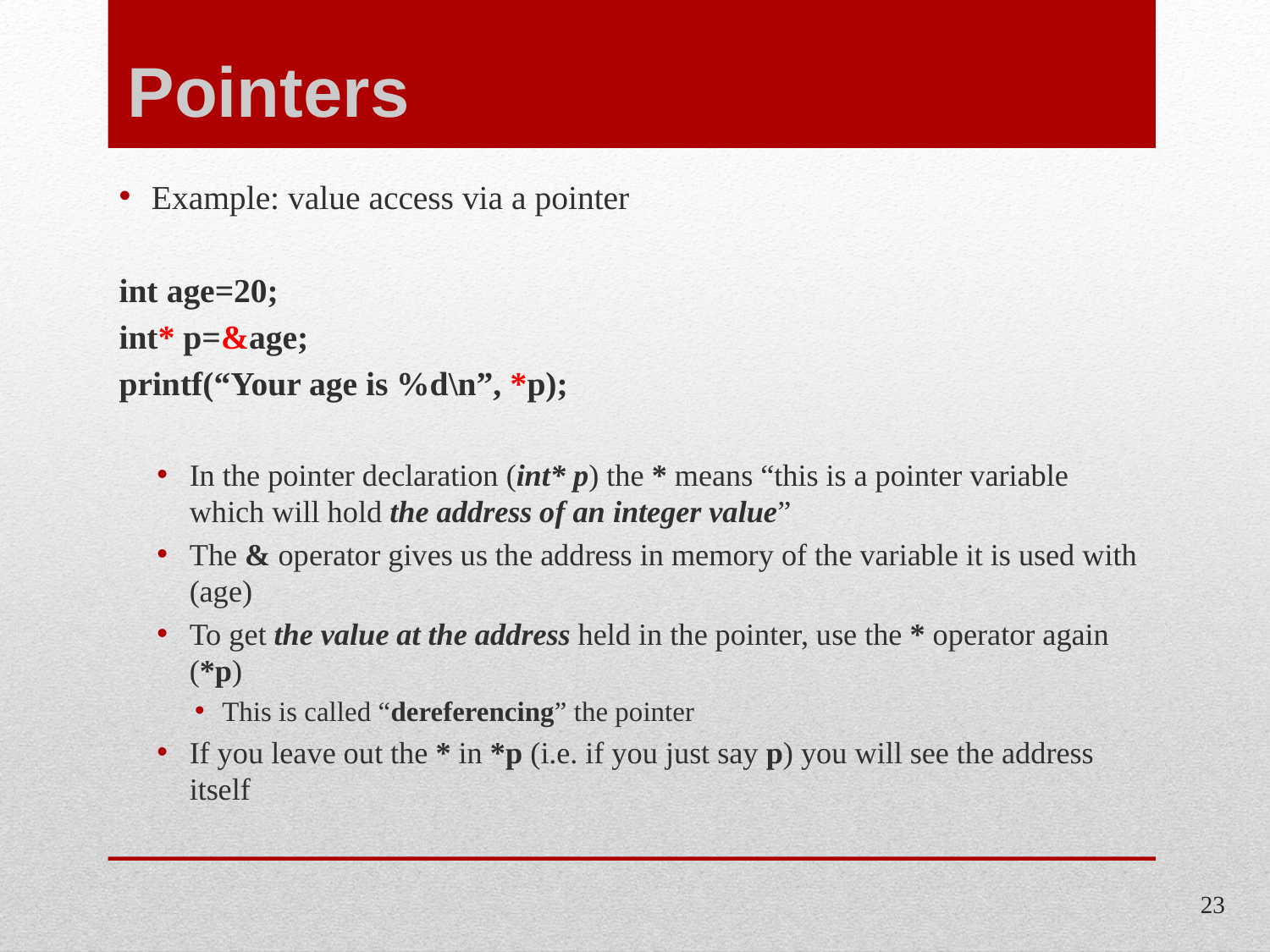

# Pointers
Example: value access via a pointer

int age=20;
int* p=&age;
printf(“Your age is %d\n”, *p);

In the pointer declaration (int* p) the * means “this is a pointer variable which will hold the address of an integer value”
The & operator gives us the address in memory of the variable it is used with (age)
To get the value at the address held in the pointer, use the * operator again (*p)
This is called “dereferencing” the pointer
If you leave out the * in *p (i.e. if you just say p) you will see the address itself

23